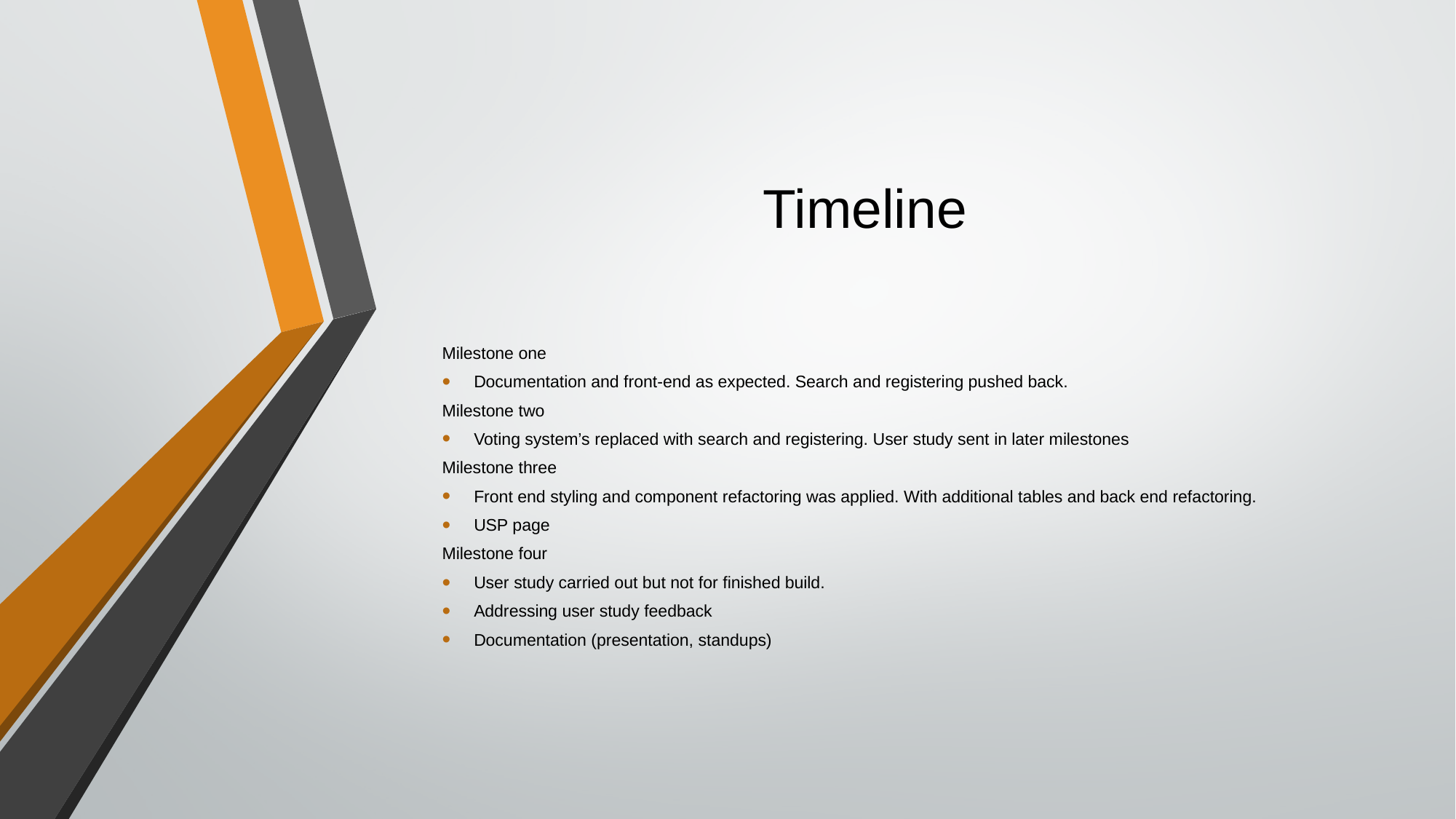

# Timeline

Milestone one
Documentation and front-end as expected. Search and registering pushed back.
Milestone two
Voting system’s replaced with search and registering. User study sent in later milestones
Milestone three
Front end styling and component refactoring was applied. With additional tables and back end refactoring.
USP page
Milestone four
User study carried out but not for finished build.
Addressing user study feedback
Documentation (presentation, standups)